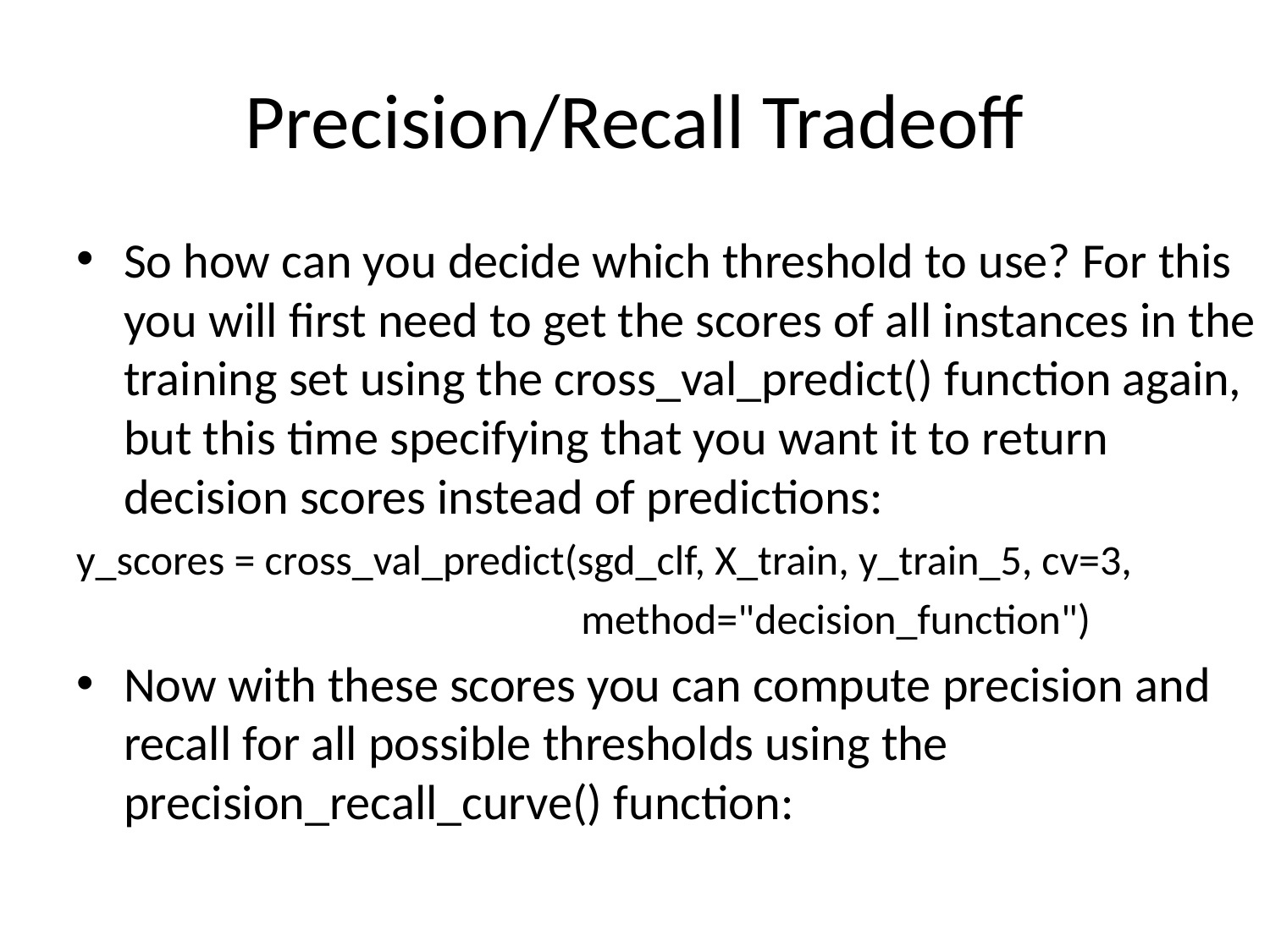

# Precision/Recall Tradeoff
So how can you decide which threshold to use? For this you will first need to get the scores of all instances in the training set using the cross_val_predict() function again, but this time specifying that you want it to return decision scores instead of predictions:
y_scores = cross_val_predict(sgd_clf, X_train, y_train_5, cv=3,
                                                     method="decision_function")
Now with these scores you can compute precision and recall for all possible thresholds using the precision_recall_curve() function: